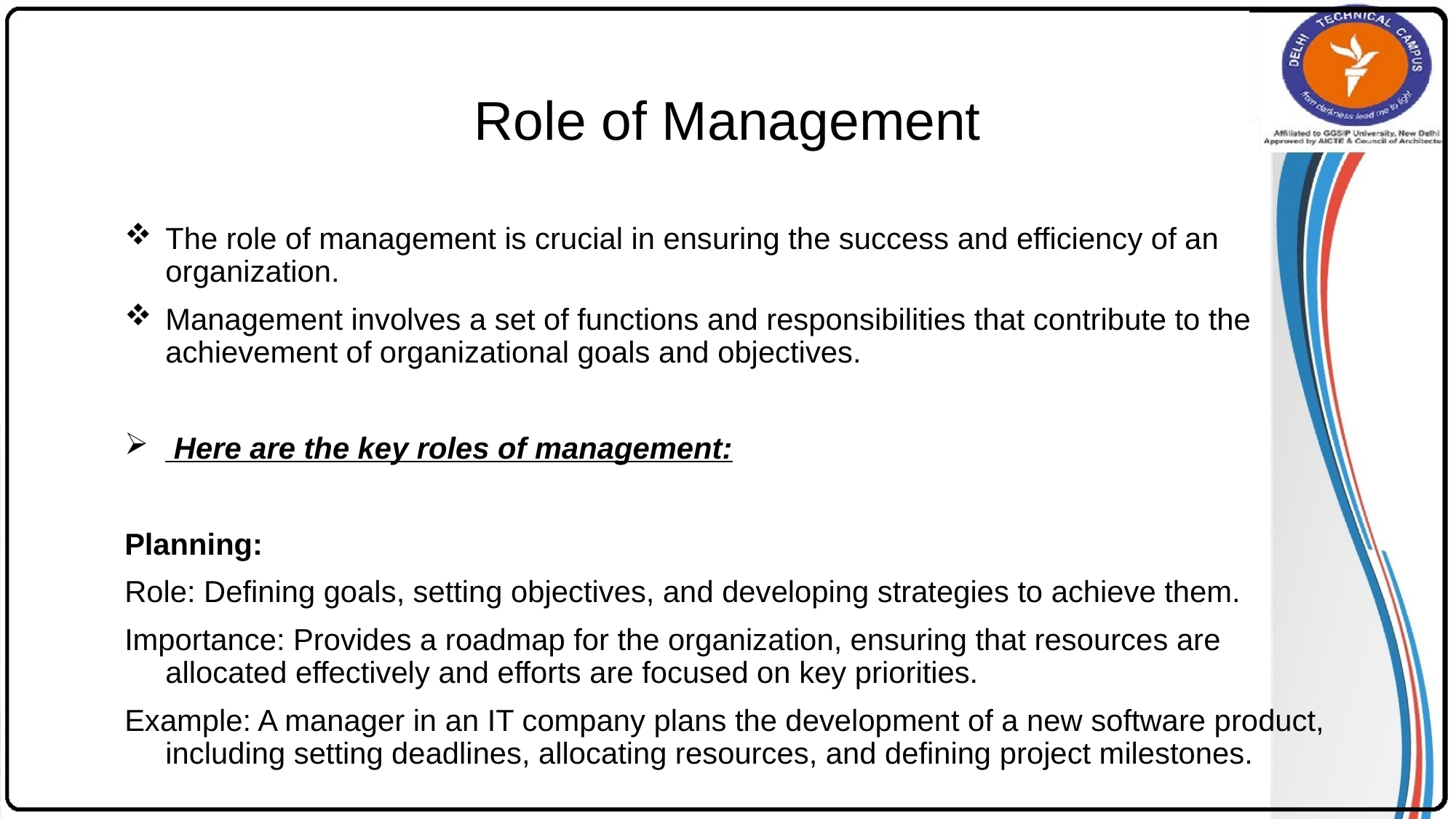

# Role of Management
The role of management is crucial in ensuring the success and efficiency of an organization.
Management involves a set of functions and responsibilities that contribute to the achievement of organizational goals and objectives.

 Here are the key roles of management:

Planning:
Role: Defining goals, setting objectives, and developing strategies to achieve them.
Importance: Provides a roadmap for the organization, ensuring that resources are allocated effectively and efforts are focused on key priorities.
Example: A manager in an IT company plans the development of a new software product, including setting deadlines, allocating resources, and defining project milestones.